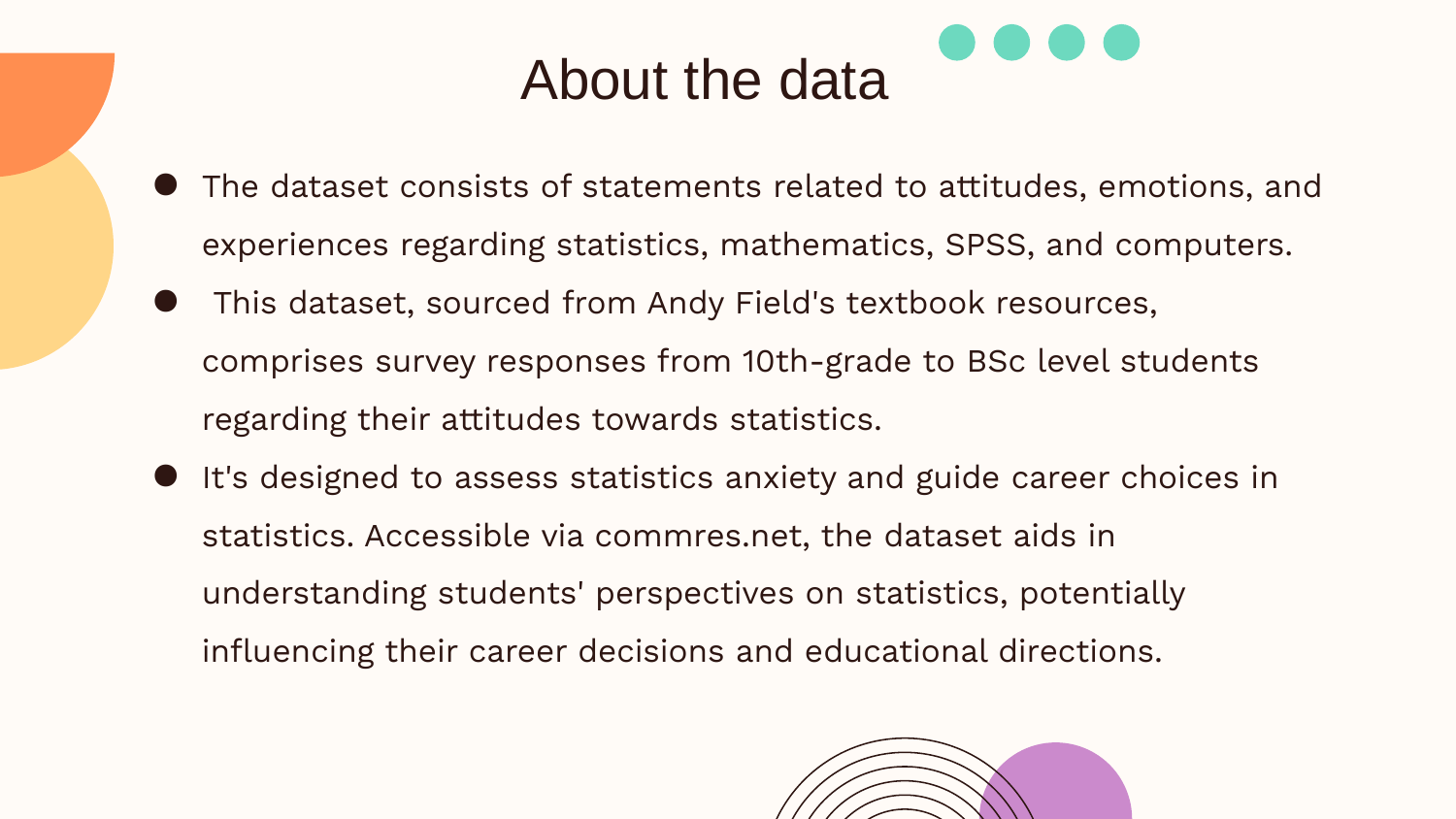

# About the data
The dataset consists of statements related to attitudes, emotions, and experiences regarding statistics, mathematics, SPSS, and computers.
 This dataset, sourced from Andy Field's textbook resources, comprises survey responses from 10th-grade to BSc level students regarding their attitudes towards statistics.
It's designed to assess statistics anxiety and guide career choices in statistics. Accessible via commres.net, the dataset aids in understanding students' perspectives on statistics, potentially influencing their career decisions and educational directions.